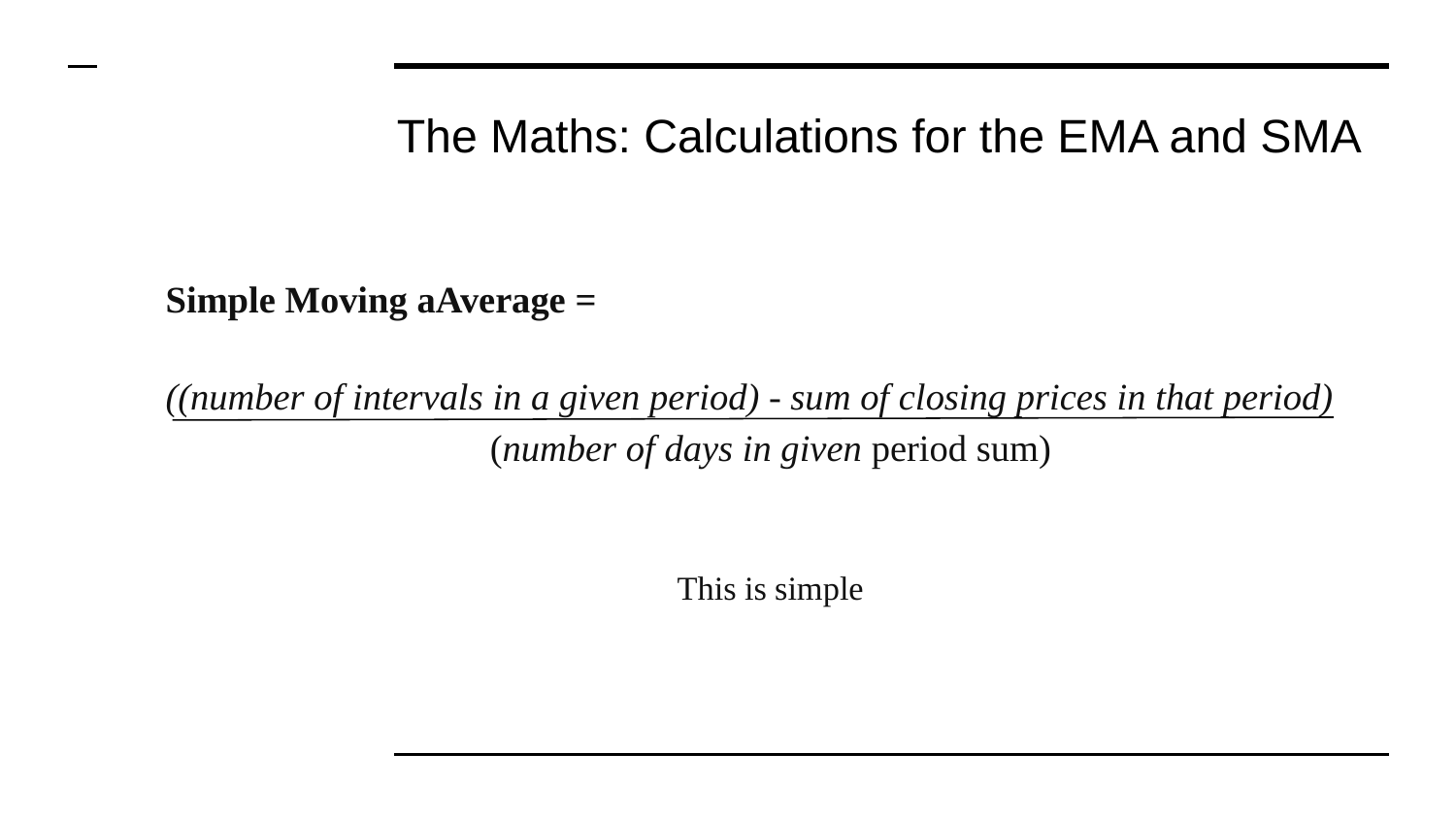

# The Maths: Calculations for the EMA and SMA

Simple Moving aAverage =

((number of intervals in a given period) - sum of closing prices in that period)
(number of days in given period sum)

This is simple